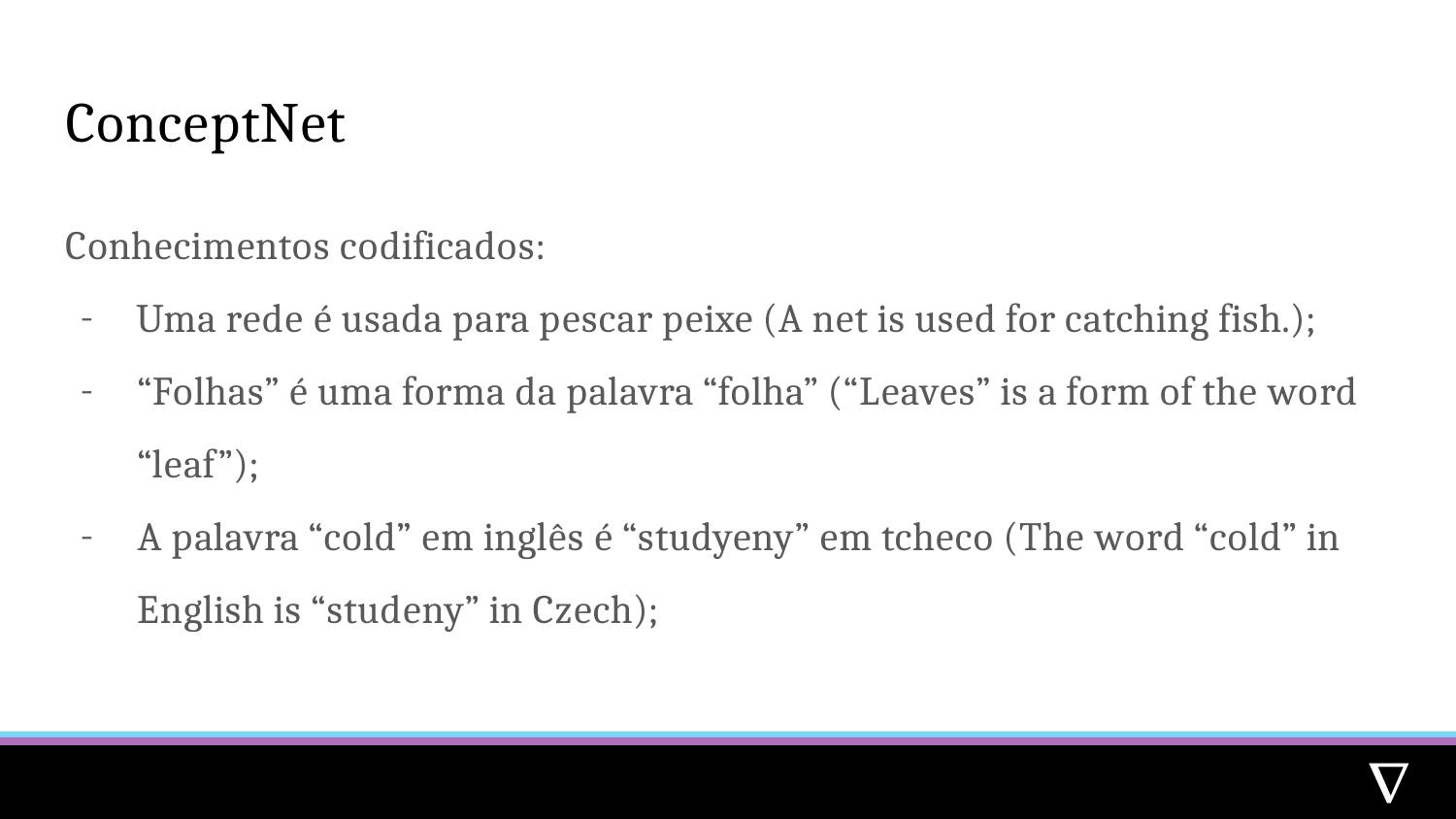

# ConceptNet

Conhecimentos codificados:
Uma rede é usada para pescar peixe (A net is used for catching fish.);
“Folhas” é uma forma da palavra “folha” (“Leaves” is a form of the word “leaf”);
A palavra “cold” em inglês é “studyeny” em tcheco (The word “cold” in English is “studeny” in Czech);